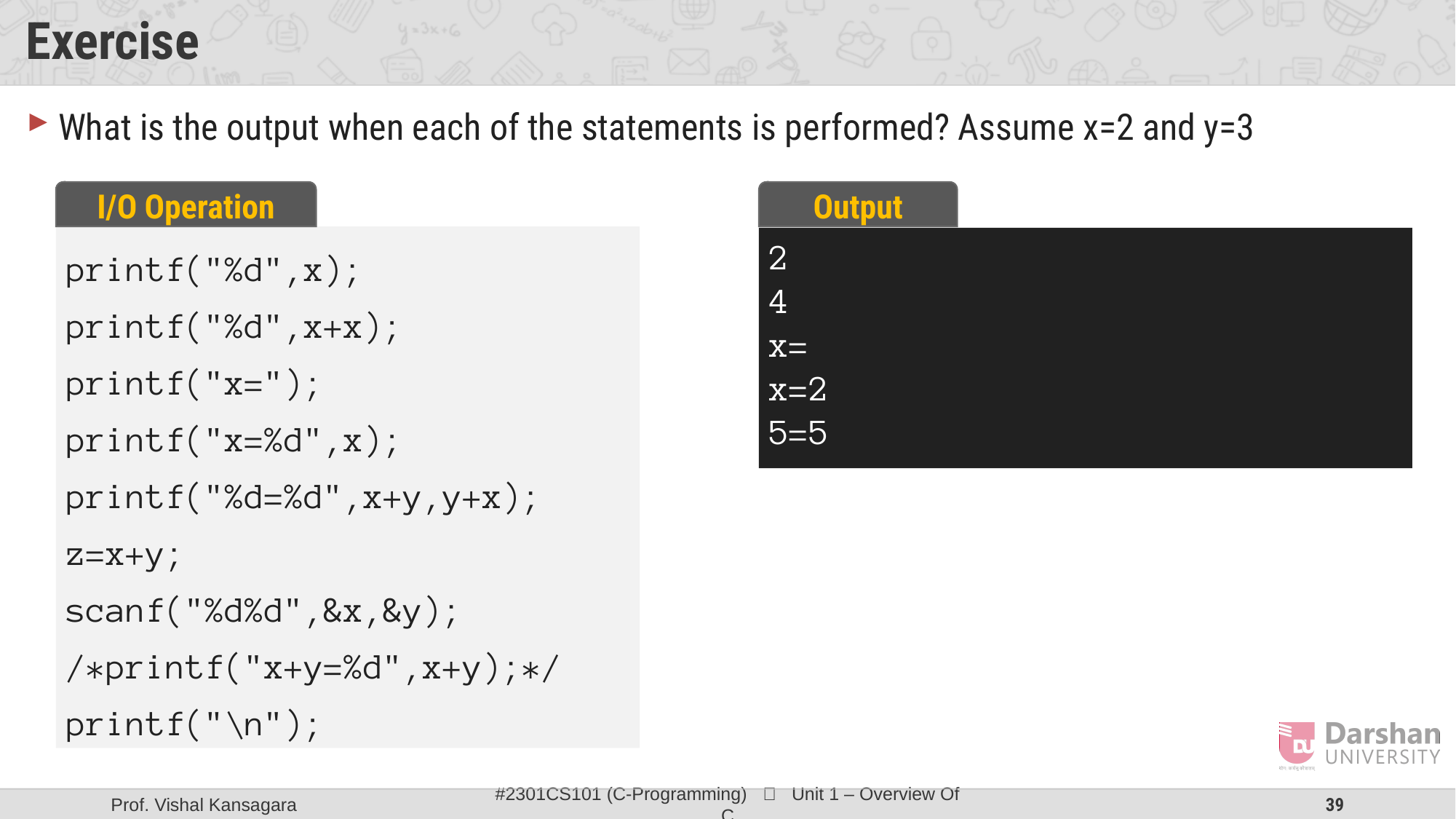

# Exercise
What is the output when each of the statements is performed? Assume x=2 and y=3

I/O Operation
Output
printf("%d",x);
printf("%d",x+x);
printf("x=");
printf("x=%d",x);
printf("%d=%d",x+y,y+x);
z=x+y;
scanf("%d%d",&x,&y);
/*printf("x+y=%d",x+y);*/
printf("\n");
2
4
x=
x=2
5=5